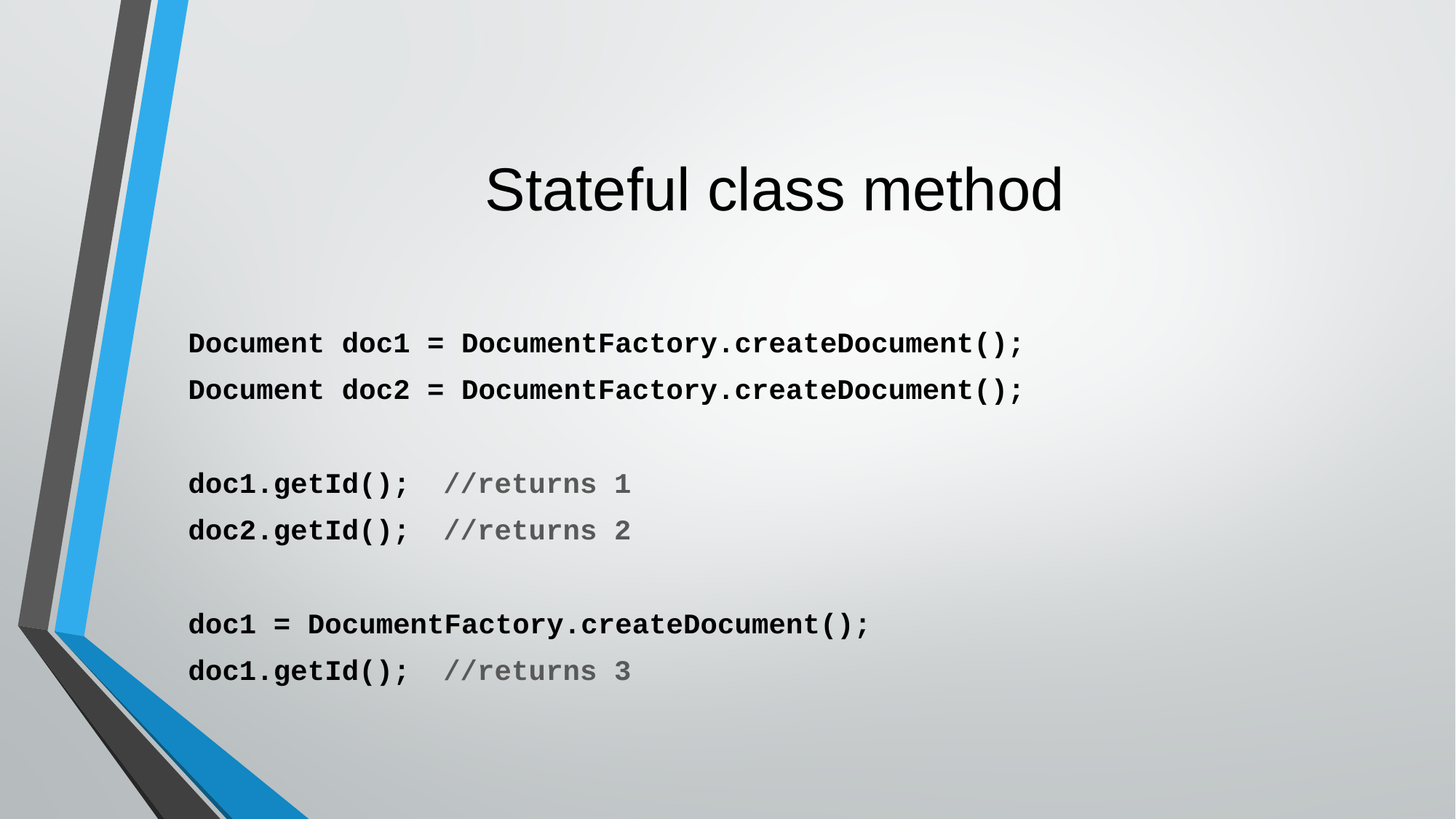

# Stateful class method
Document doc1 = DocumentFactory.createDocument();
Document doc2 = DocumentFactory.createDocument();

doc1.getId();		//returns 1
doc2.getId();		//returns 2

doc1 = DocumentFactory.createDocument();
doc1.getId();		//returns 3